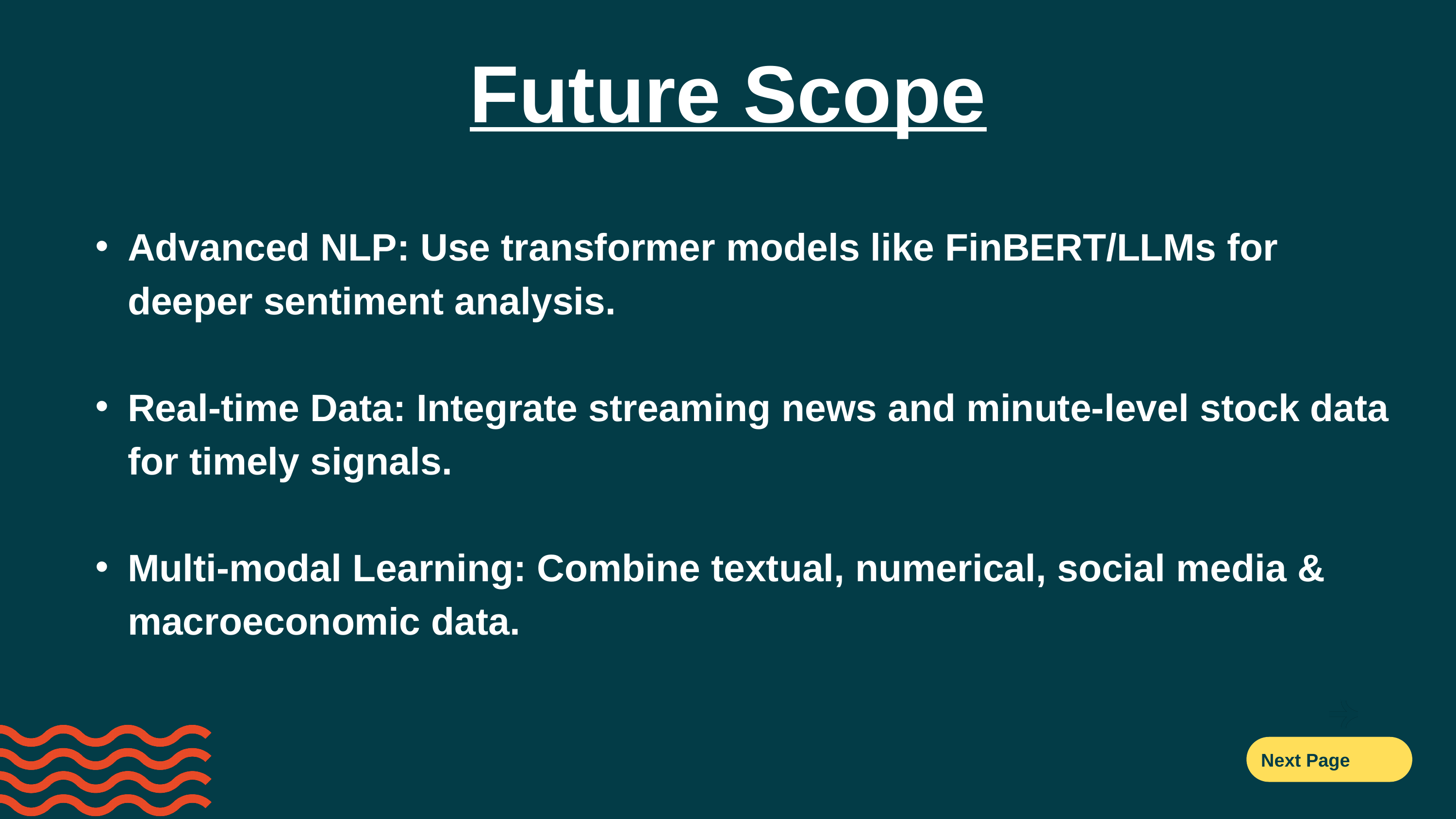

Future Scope

Advanced NLP: Use transformer models like FinBERT/LLMs for deeper sentiment analysis.

Real-time Data: Integrate streaming news and minute-level stock data for timely signals.

Multi-modal Learning: Combine textual, numerical, social media & macroeconomic data.

Next Page